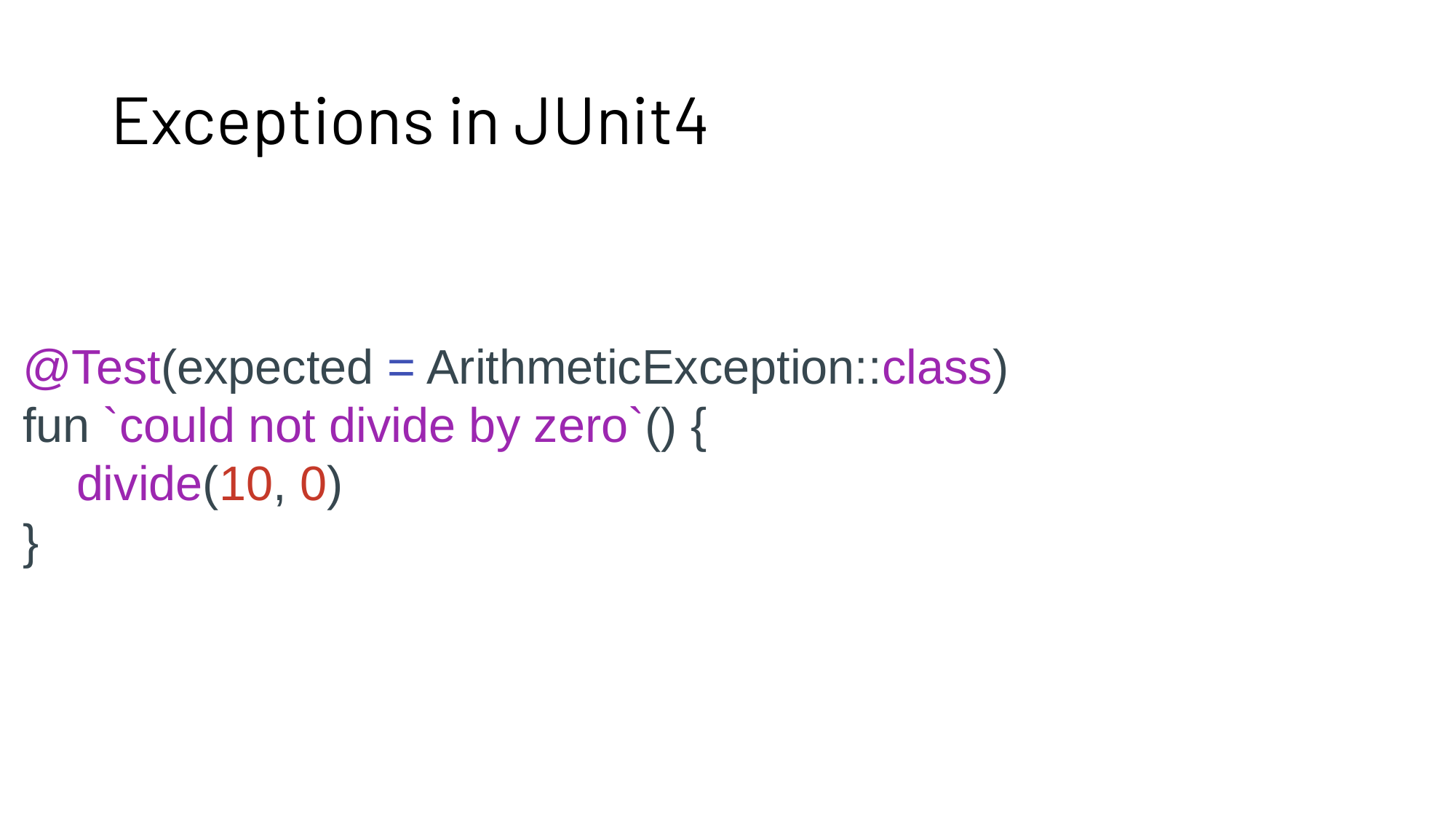

# Exceptions in JUnit4
@Test(expected = ArithmeticException::class)
fun `could not divide by zero`() {
    divide(10, 0)
}